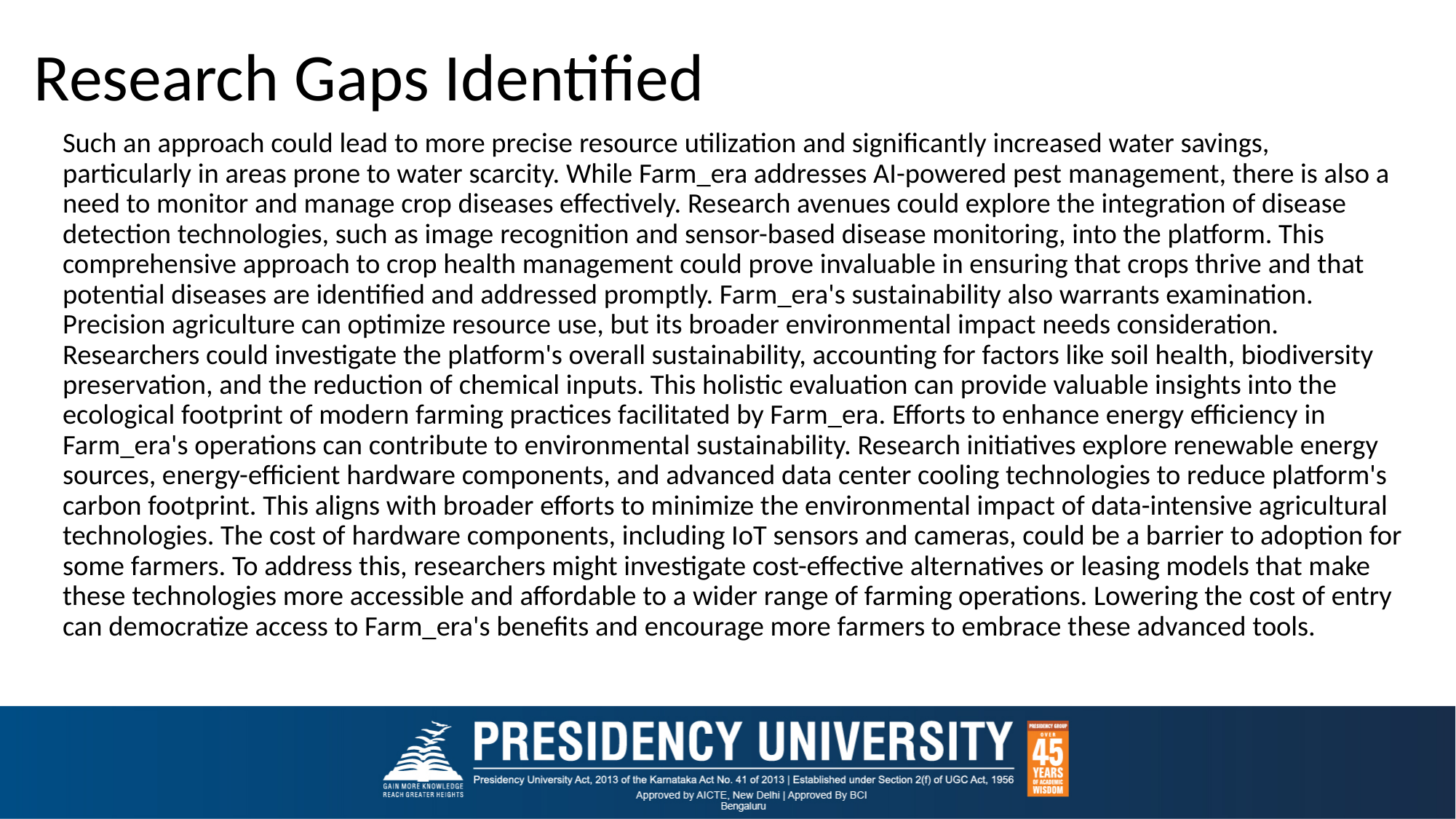

# Research Gaps Identified
Such an approach could lead to more precise resource utilization and significantly increased water savings, particularly in areas prone to water scarcity. While Farm_era addresses AI-powered pest management, there is also a need to monitor and manage crop diseases effectively. Research avenues could explore the integration of disease detection technologies, such as image recognition and sensor-based disease monitoring, into the platform. This comprehensive approach to crop health management could prove invaluable in ensuring that crops thrive and that potential diseases are identified and addressed promptly. Farm_era's sustainability also warrants examination. Precision agriculture can optimize resource use, but its broader environmental impact needs consideration. Researchers could investigate the platform's overall sustainability, accounting for factors like soil health, biodiversity preservation, and the reduction of chemical inputs. This holistic evaluation can provide valuable insights into the ecological footprint of modern farming practices facilitated by Farm_era. Efforts to enhance energy efficiency in Farm_era's operations can contribute to environmental sustainability. Research initiatives explore renewable energy sources, energy-efficient hardware components, and advanced data center cooling technologies to reduce platform's carbon footprint. This aligns with broader efforts to minimize the environmental impact of data-intensive agricultural technologies. The cost of hardware components, including IoT sensors and cameras, could be a barrier to adoption for some farmers. To address this, researchers might investigate cost-effective alternatives or leasing models that make these technologies more accessible and affordable to a wider range of farming operations. Lowering the cost of entry can democratize access to Farm_era's benefits and encourage more farmers to embrace these advanced tools.